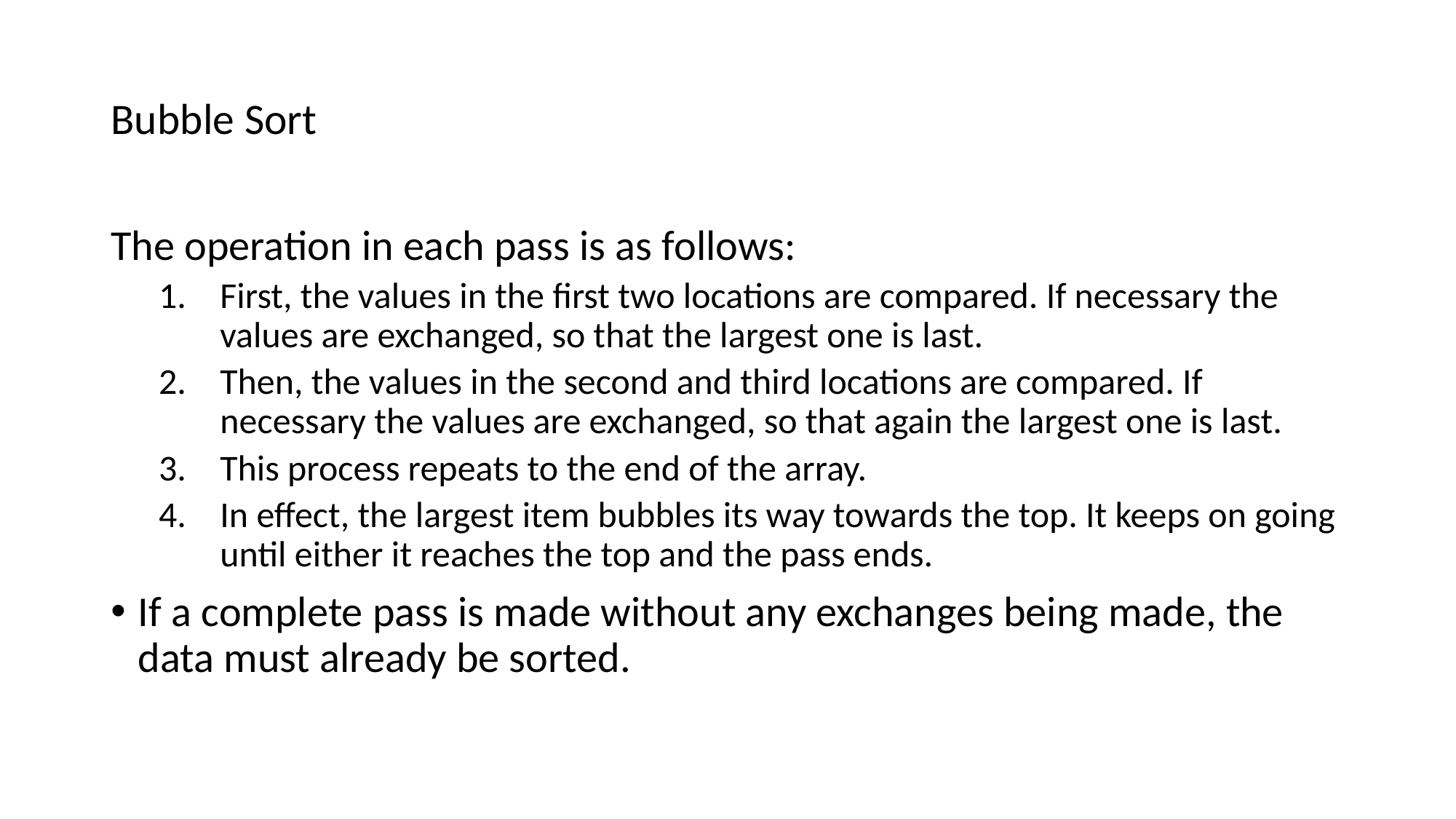

# Bubble Sort
The operation in each pass is as follows:
First, the values in the first two locations are compared. If necessary the values are exchanged, so that the largest one is last.
Then, the values in the second and third locations are compared. If necessary the values are exchanged, so that again the largest one is last.
This process repeats to the end of the array.
In effect, the largest item bubbles its way towards the top. It keeps on going until either it reaches the top and the pass ends.
If a complete pass is made without any exchanges being made, the data must already be sorted.